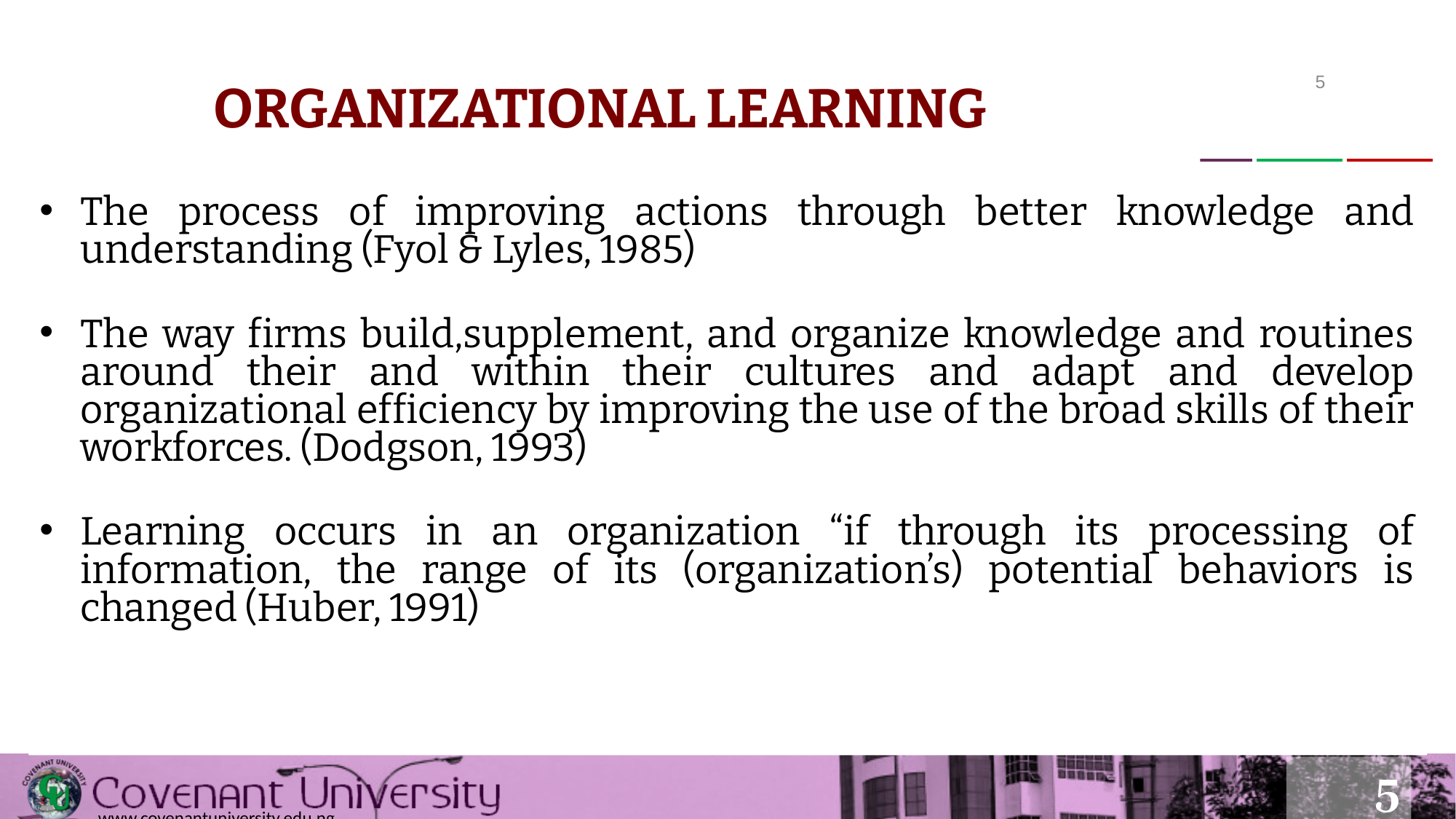

# ORGANIZATIONAL LEARNING
5
The process of improving actions through better knowledge and understanding (Fyol & Lyles, 1985)

The way firms build,supplement, and organize knowledge and routines around their and within their cultures and adapt and develop organizational efficiency by improving the use of the broad skills of their workforces. (Dodgson, 1993)

Learning occurs in an organization “if through its processing of information, the range of its (organization’s) potential behaviors is changed (Huber, 1991)